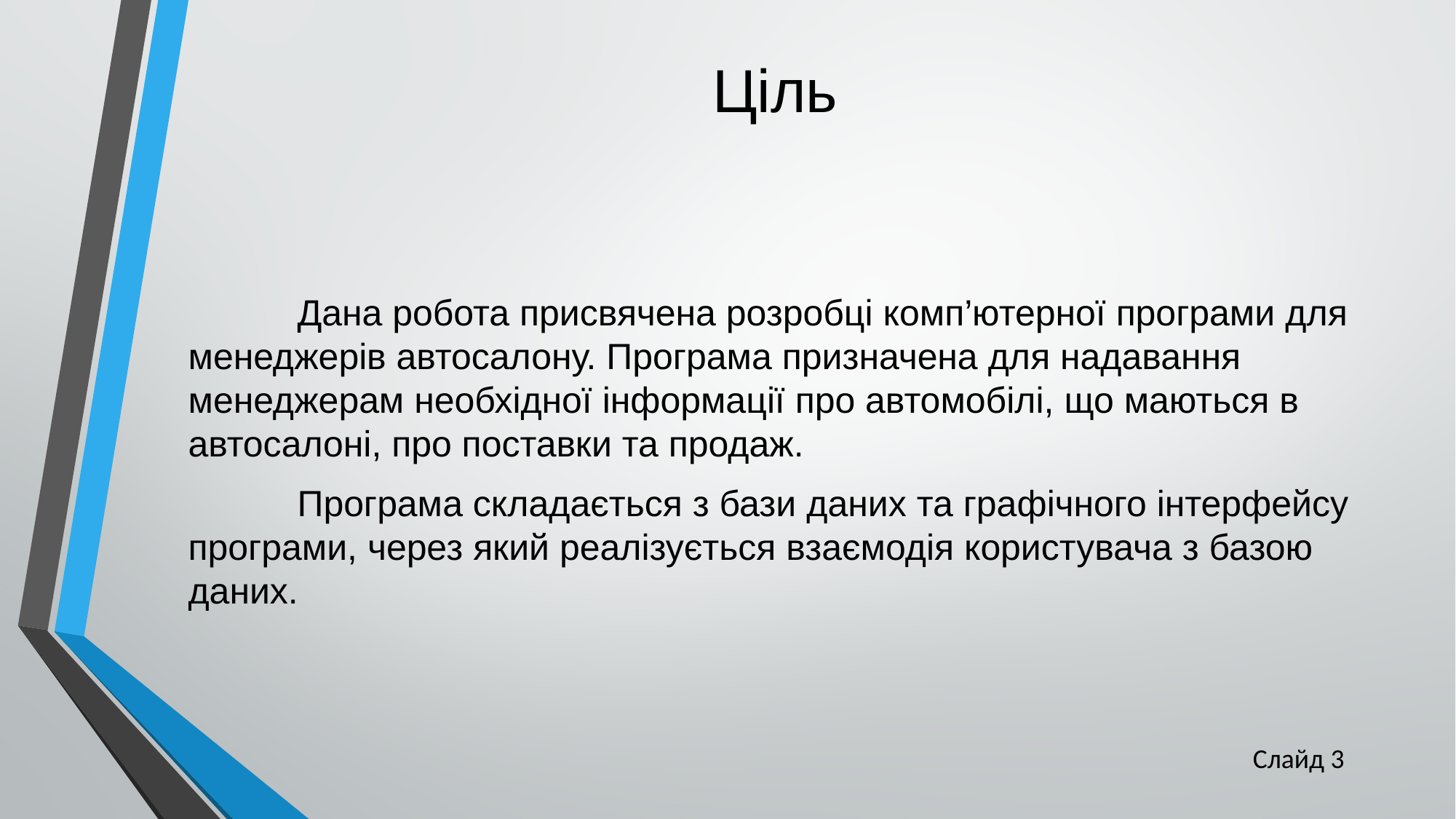

# Ціль
	Дана робота присвячена розробці комп’ютерної програми для менеджерів автосалону. Програма призначена для надавання менеджерам необхідної інформації про автомобілі, що маються в автосалоні, про поставки та продаж.
	Програма складається з бази даних та графічного інтерфейсу програми, через який реалізується взаємодія користувача з базою даних.
Слайд 3